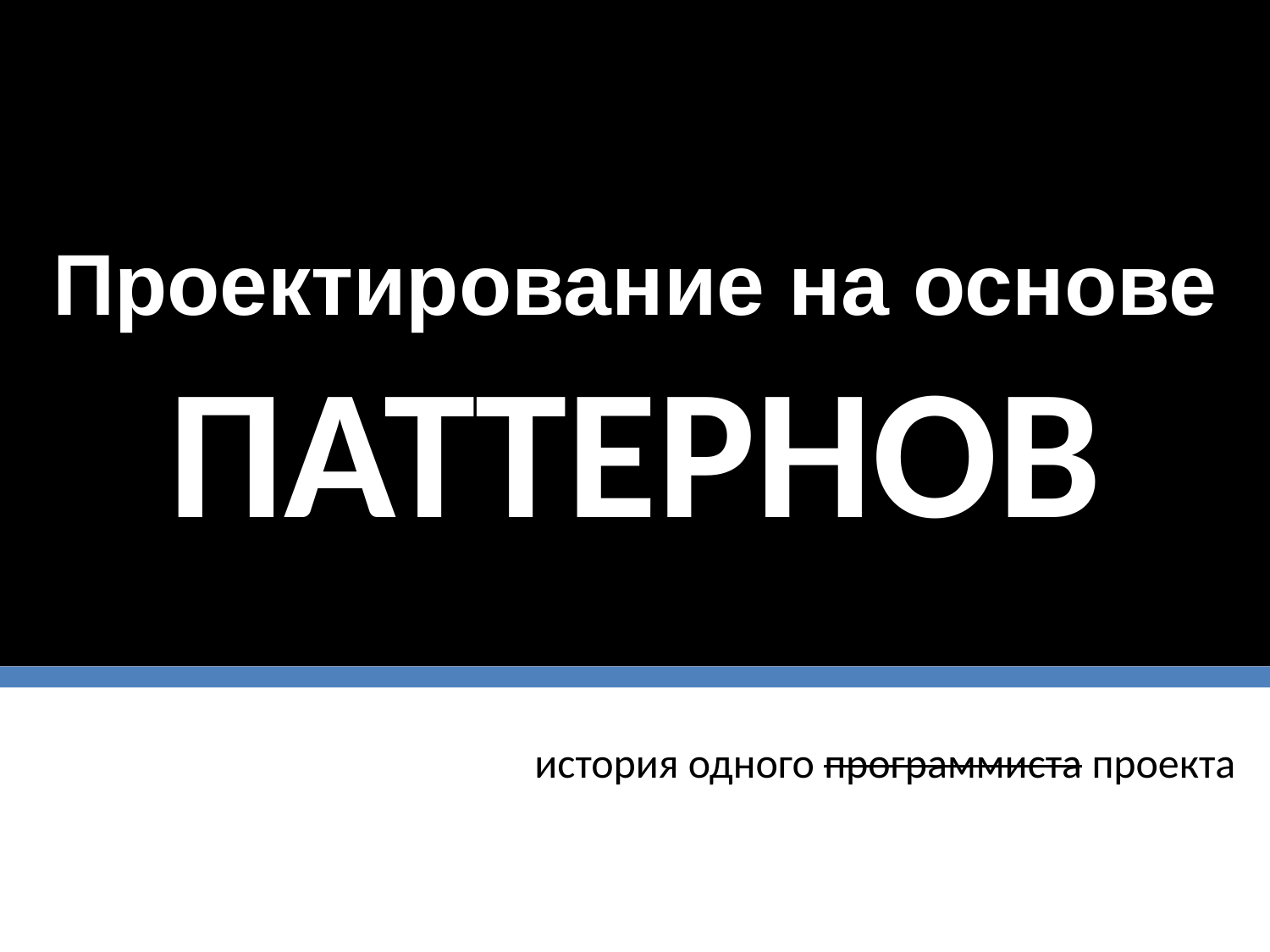

# Проектирование на основе ПАТТЕРНОВ

история одного программиста проекта